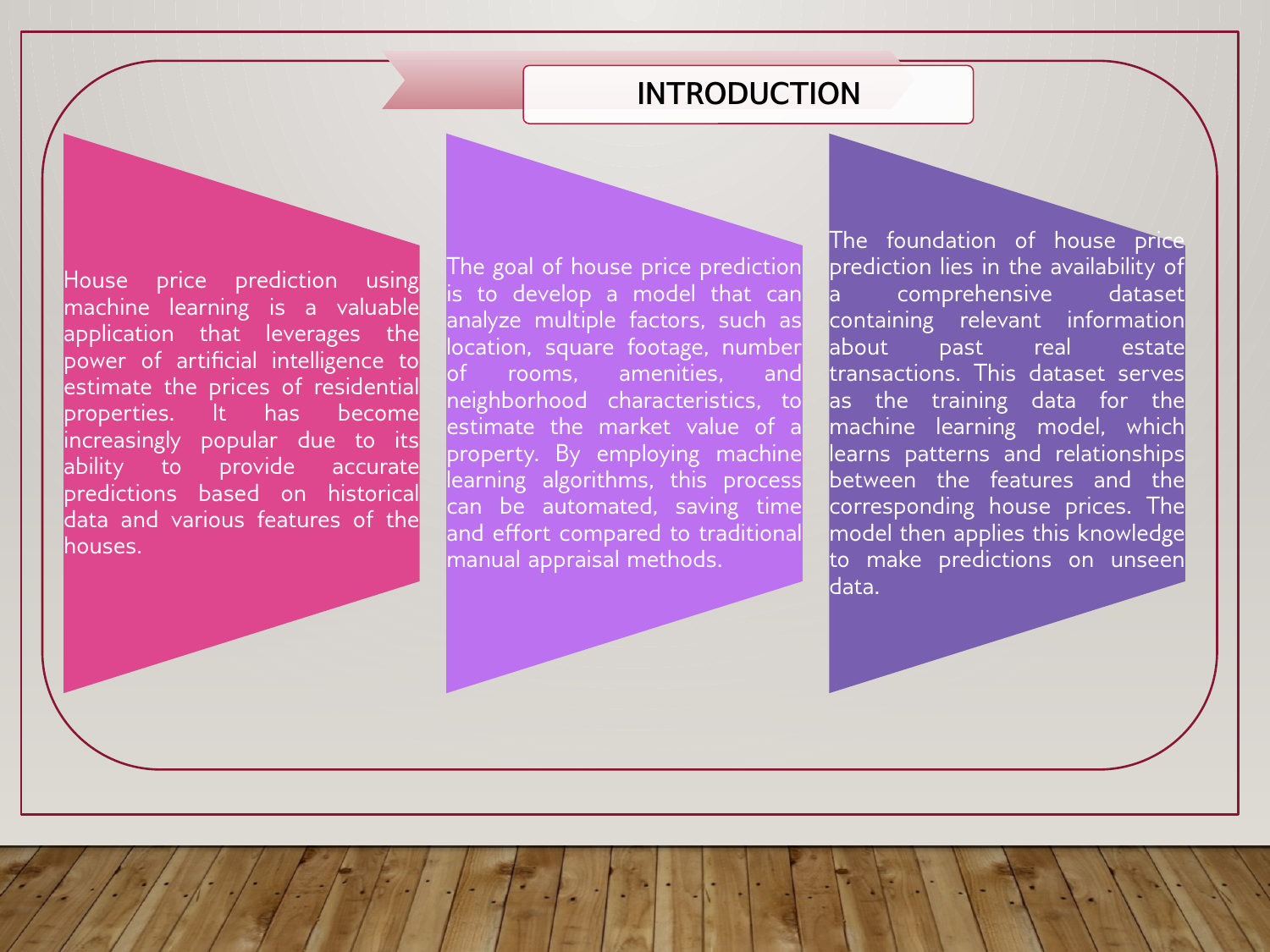

INTRODUCTION

House price prediction using machine learning is a valuable application that leverages the power of artificial intelligence to estimate the prices of residential properties. It has become increasingly popular due to its ability to provide accurate predictions based on historical data and various features of the houses.
The goal of house price prediction is to develop a model that can analyze multiple factors, such as location, square footage, number of rooms, amenities, and neighborhood characteristics, to estimate the market value of a property. By employing machine learning algorithms, this process can be automated, saving time and effort compared to traditional manual appraisal methods.
The foundation of house price prediction lies in the availability of a comprehensive dataset containing relevant information about past real estate transactions. This dataset serves as the training data for the machine learning model, which learns patterns and relationships between the features and the corresponding house prices. The model then applies this knowledge to make predictions on unseen data.